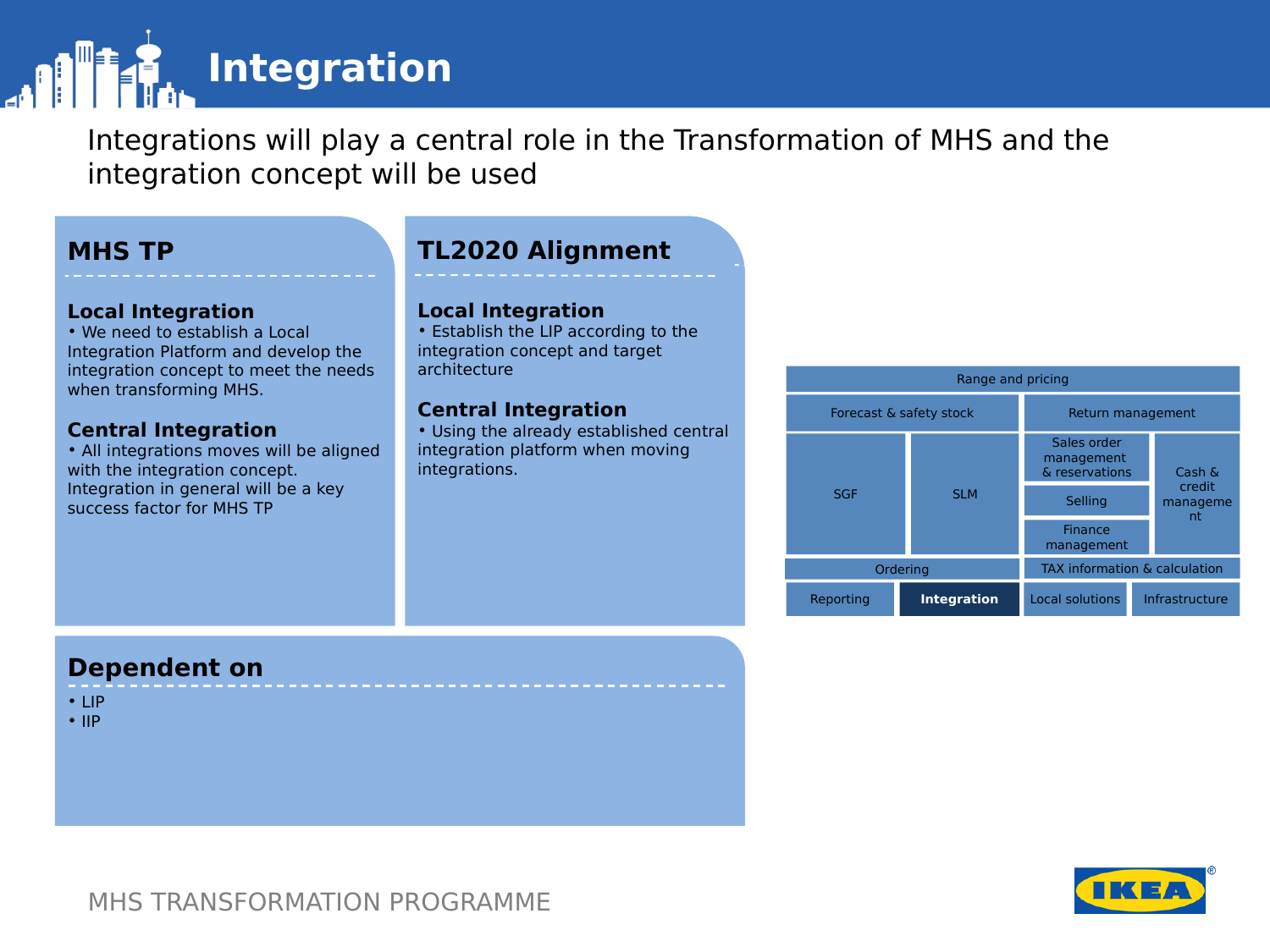

Integration
Integrations will play a central role in the Transformation of MHS and the integration concept will be used

TL2020 Alignment

Local Integration
 Establish the LIP according to the integration concept and target architecture

Central Integration
 Using the already established central integration platform when moving integrations.

MHS TP

Local Integration
 We need to establish a Local Integration Platform and develop the integration concept to meet the needs when transforming MHS.

Central Integration
 All integrations moves will be aligned with the integration concept. Integration in general will be a key success factor for MHS TP

Range and pricing
Forecast & safety stock
Return management
Cash & credit management
SGF
SLM
Sales order management
& reservations
Selling
Finance management
TAX information & calculation
Reporting
Integration
Local solutions
Infrastructure
Ordering

Dependent on

 LIP
 IIP